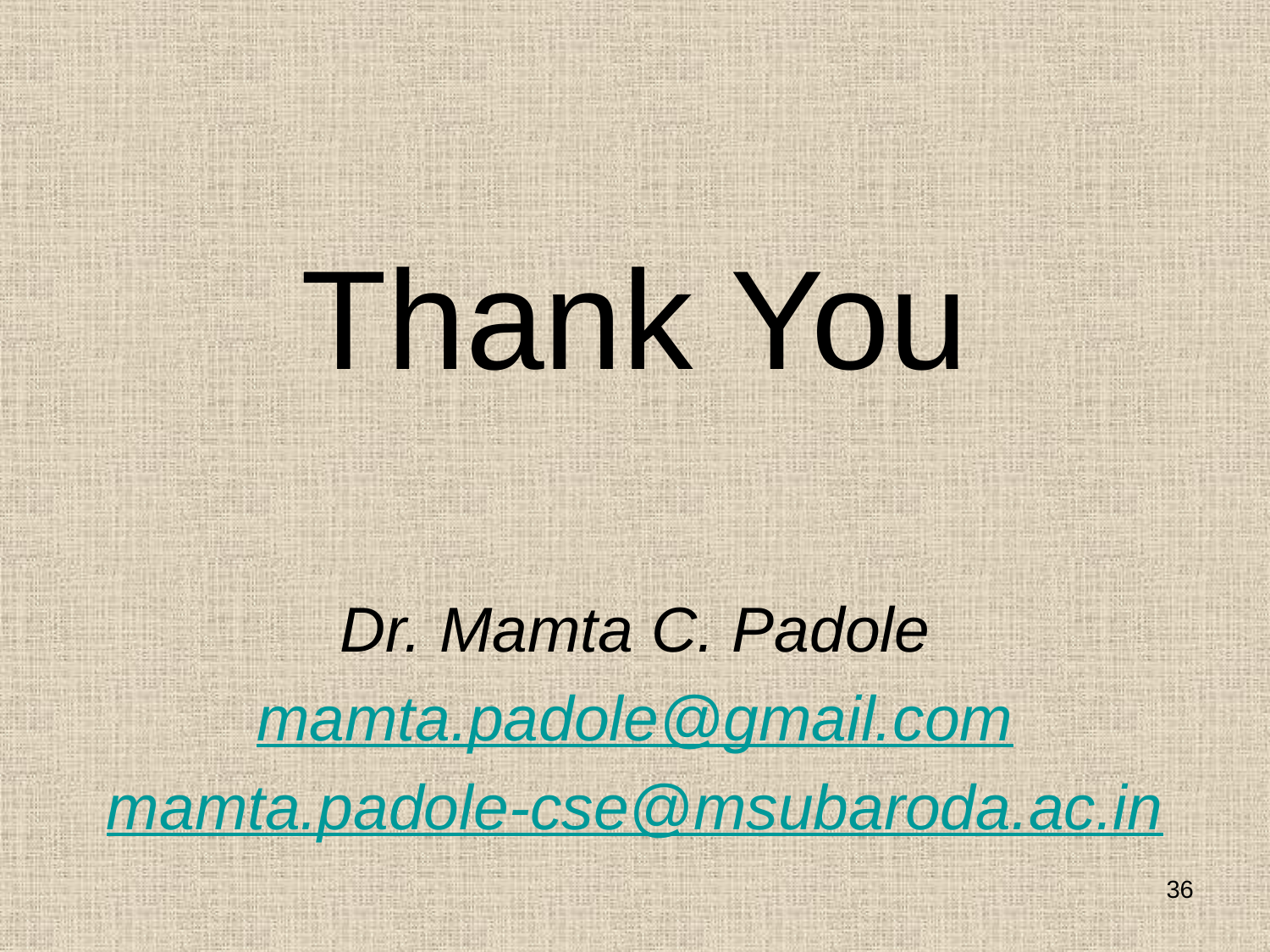

#
Thank You

Dr. Mamta C. Padole
mamta.padole@gmail.com
mamta.padole-cse@msubaroda.ac.in

36